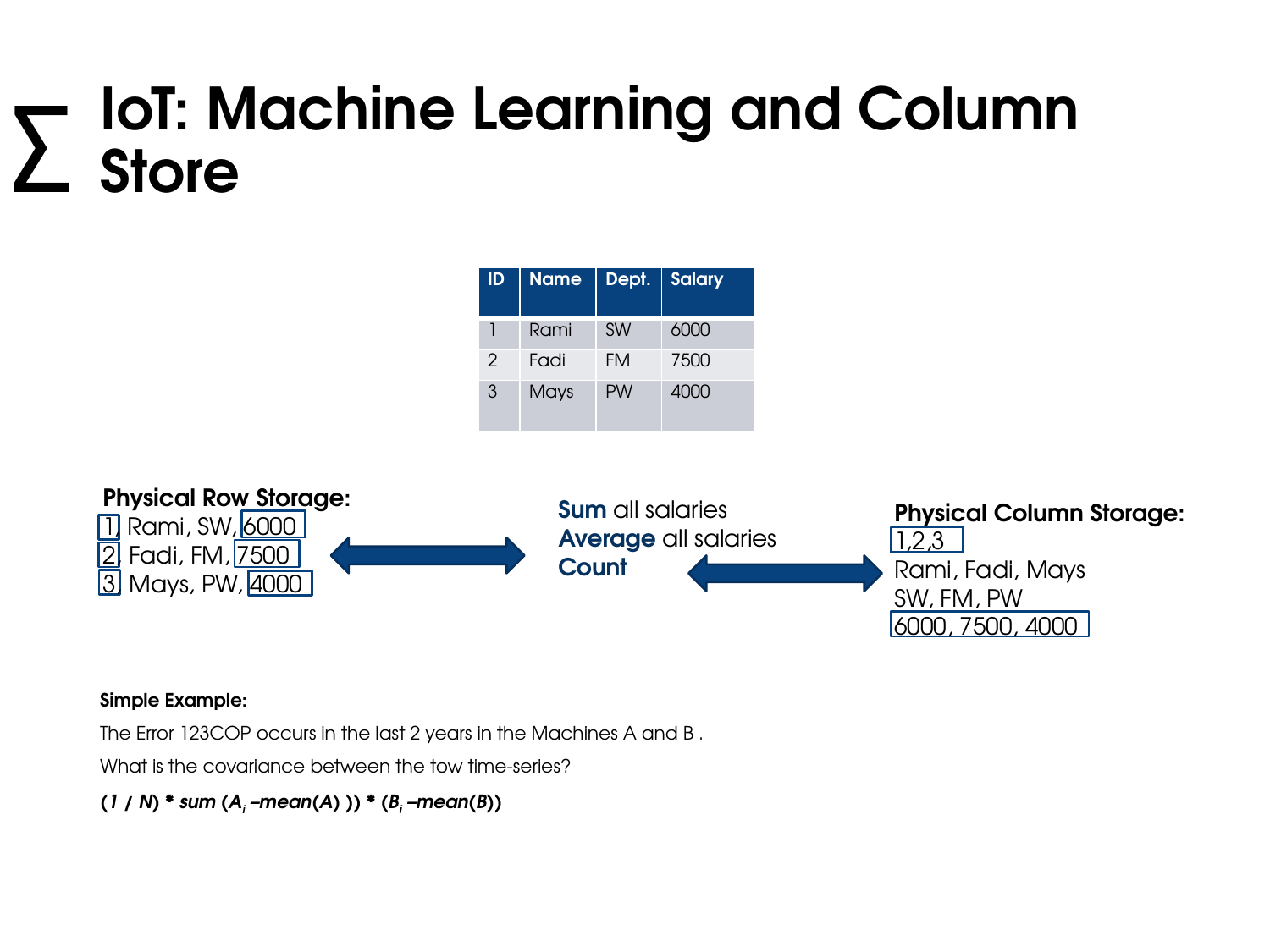

IoT: Machine Learning and Column Store
Σ

Simple Example:
The Error 123COP occurs in the last 2 years in the Machines A and B .
What is the covariance between the tow time-series?
(1 / N) * sum (Ai –mean(A) )) * (Bi –mean(B))

| ID | Name | Dept. | Salary |
| --- | --- | --- | --- |
| 1 | Rami | SW | 6000 |
| 2 | Fadi | FM | 7500 |
| 3 | Mays | PW | 4000 |
Physical Row Storage:
1, Rami, SW, 6000
2, Fadi, FM, 7500
3, Mays, PW, 4000
Sum all salaries
Average all salaries
Count

Physical Column Storage:
1,2,3
Rami, Fadi, Mays
SW, FM, PW
6000, 7500, 4000